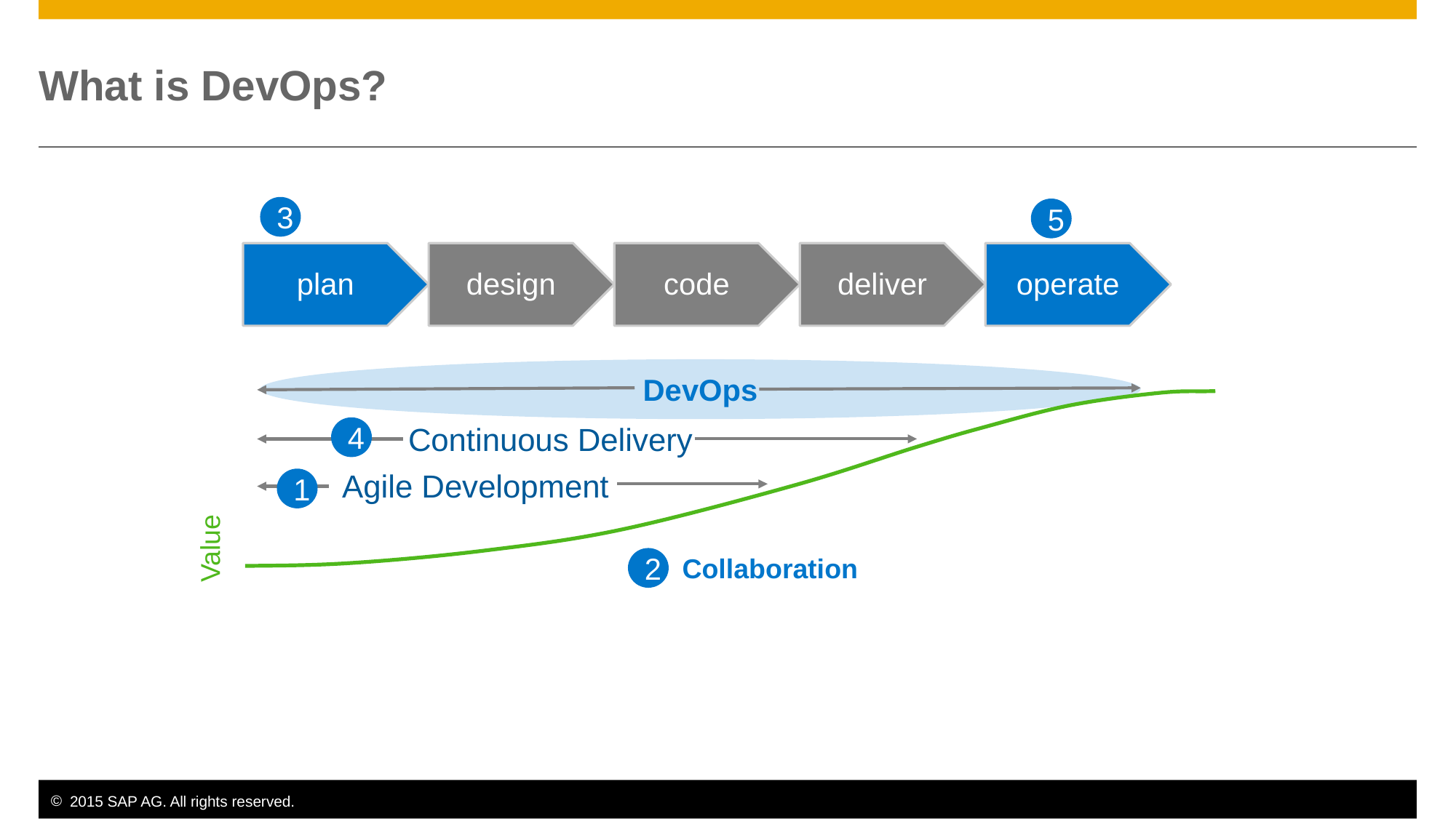

# What is DevOps?
3
5
plan
design
code
deliver
operate

DevOps

Continuous Delivery

Agile Development
Value
Collaboration

4
1
2